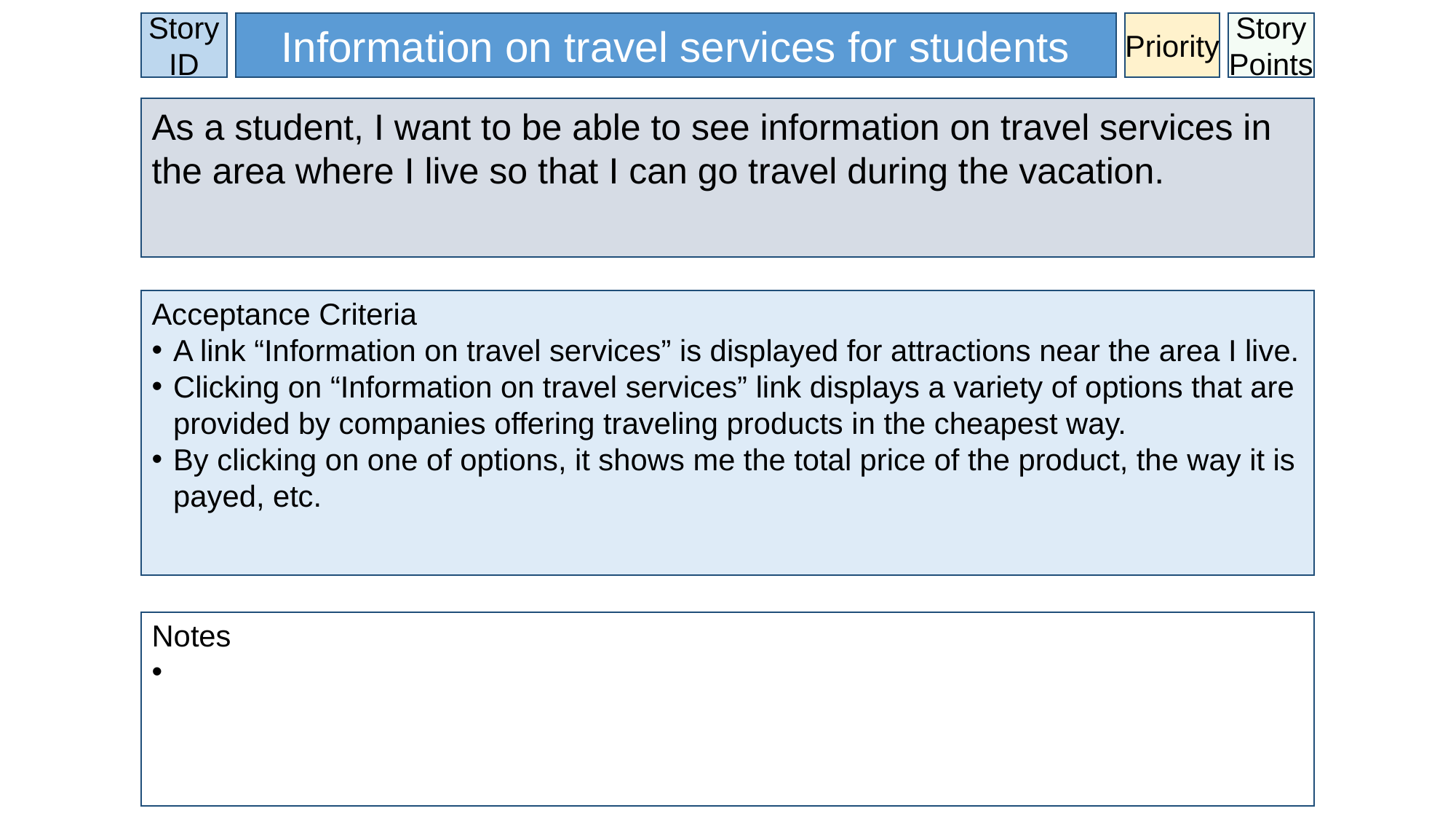

Story ID
Information on travel services for students
Priority
Story Points
As a student, I want to be able to see information on travel services in the area where I live so that I can go travel during the vacation.
Acceptance Criteria
A link “Information on travel services” is displayed for attractions near the area I live.
Clicking on “Information on travel services” link displays a variety of options that are provided by companies offering traveling products in the cheapest way.
By clicking on one of options, it shows me the total price of the product, the way it is payed, etc.
Notes